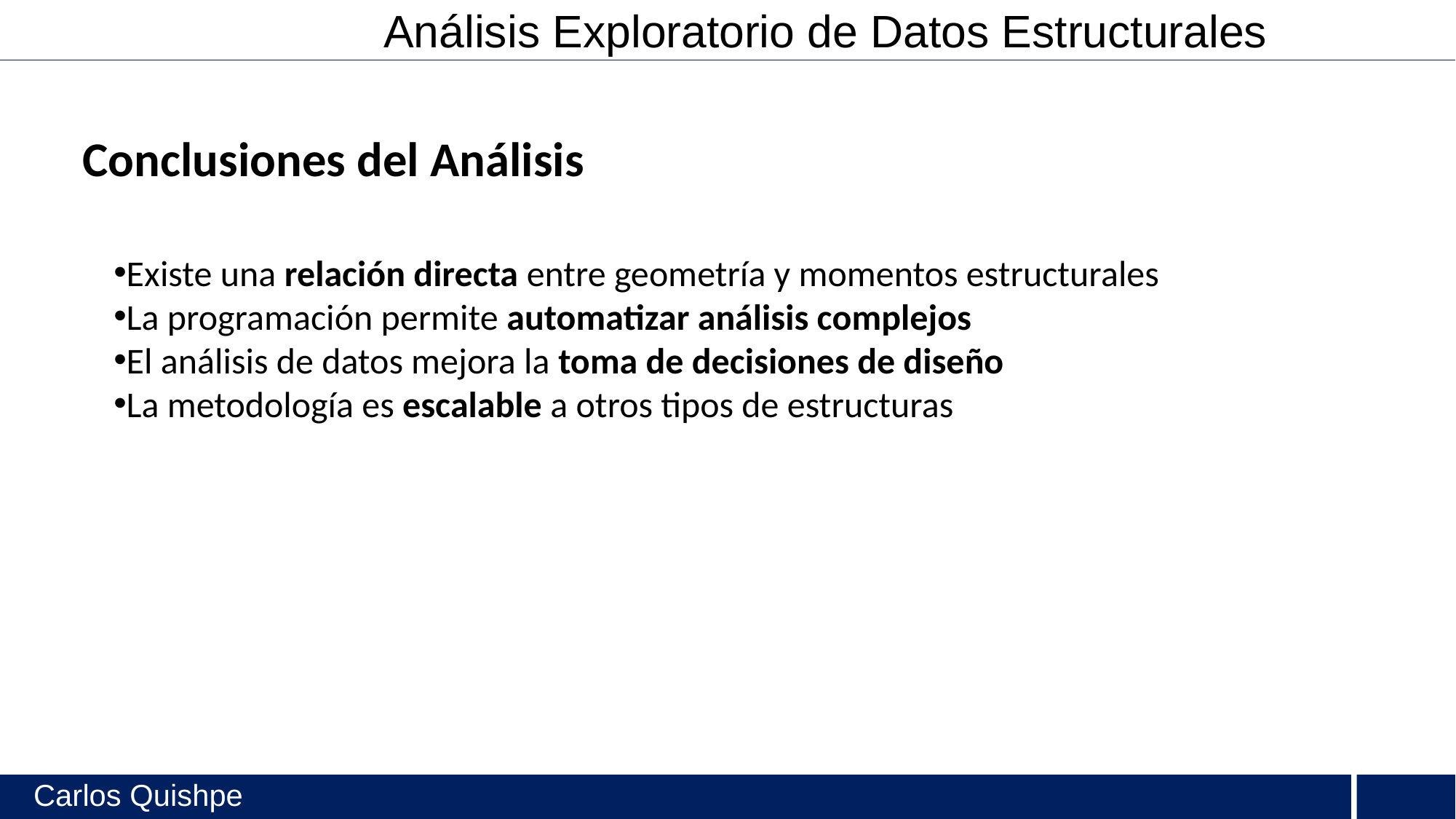

Análisis Exploratorio de Datos Estructurales
Conclusiones del Análisis
Existe una relación directa entre geometría y momentos estructurales
La programación permite automatizar análisis complejos
El análisis de datos mejora la toma de decisiones de diseño
La metodología es escalable a otros tipos de estructuras
1
Presentación
Ing. Carlos P. Quishpe O. M.Sc.

Carlos Quishpe